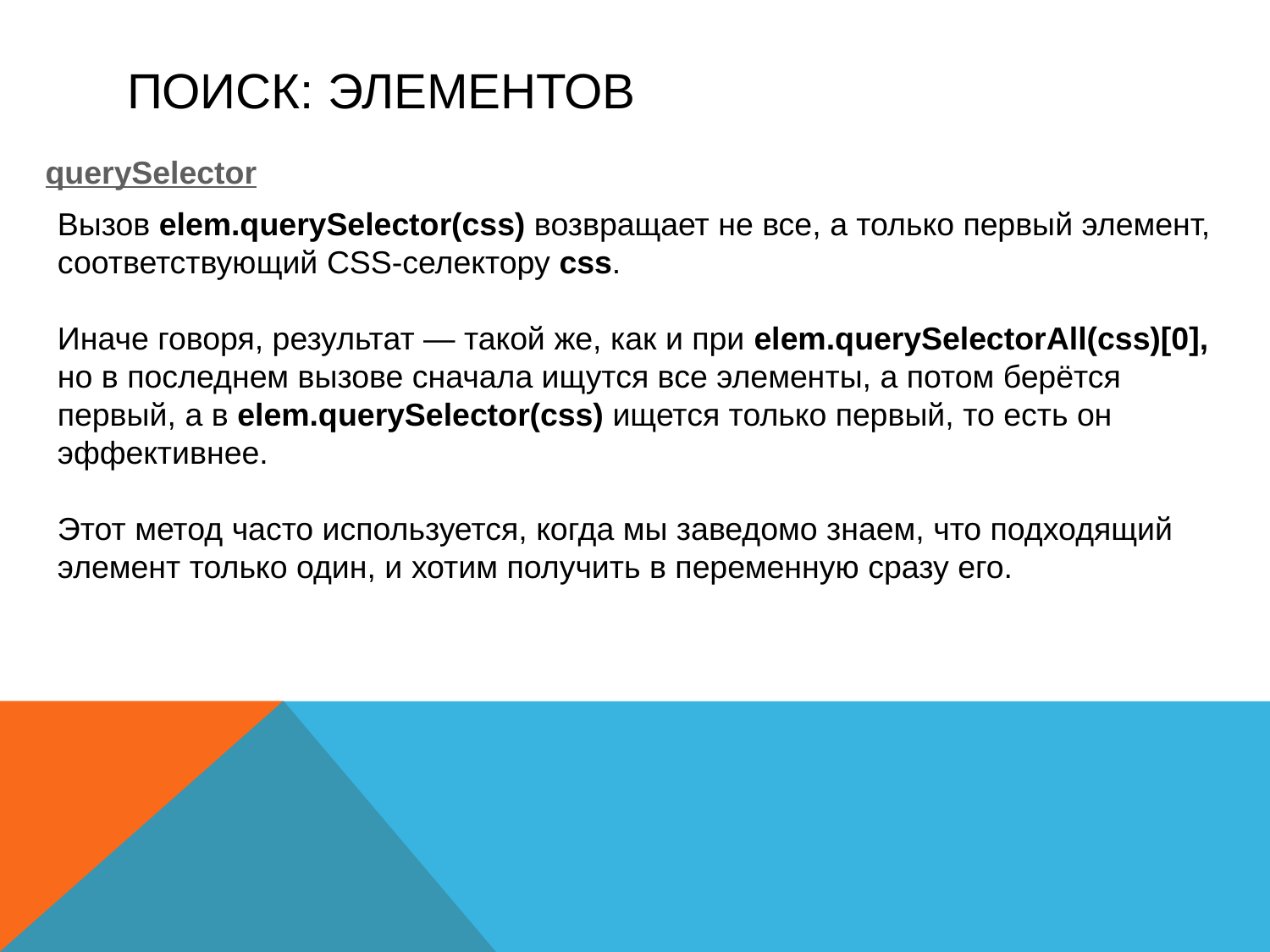

# Поиск: Элементов
querySelector
Вызов elem.querySelector(css) возвращает не все, а только первый элемент, соответствующий CSS-селектору css.

Иначе говоря, результат — такой же, как и при elem.querySelectorAll(css)[0], но в последнем вызове сначала ищутся все элементы, а потом берётся первый, а в elem.querySelector(css) ищется только первый, то есть он эффективнее.

Этот метод часто используется, когда мы заведомо знаем, что подходящий элемент только один, и хотим получить в переменную сразу его.